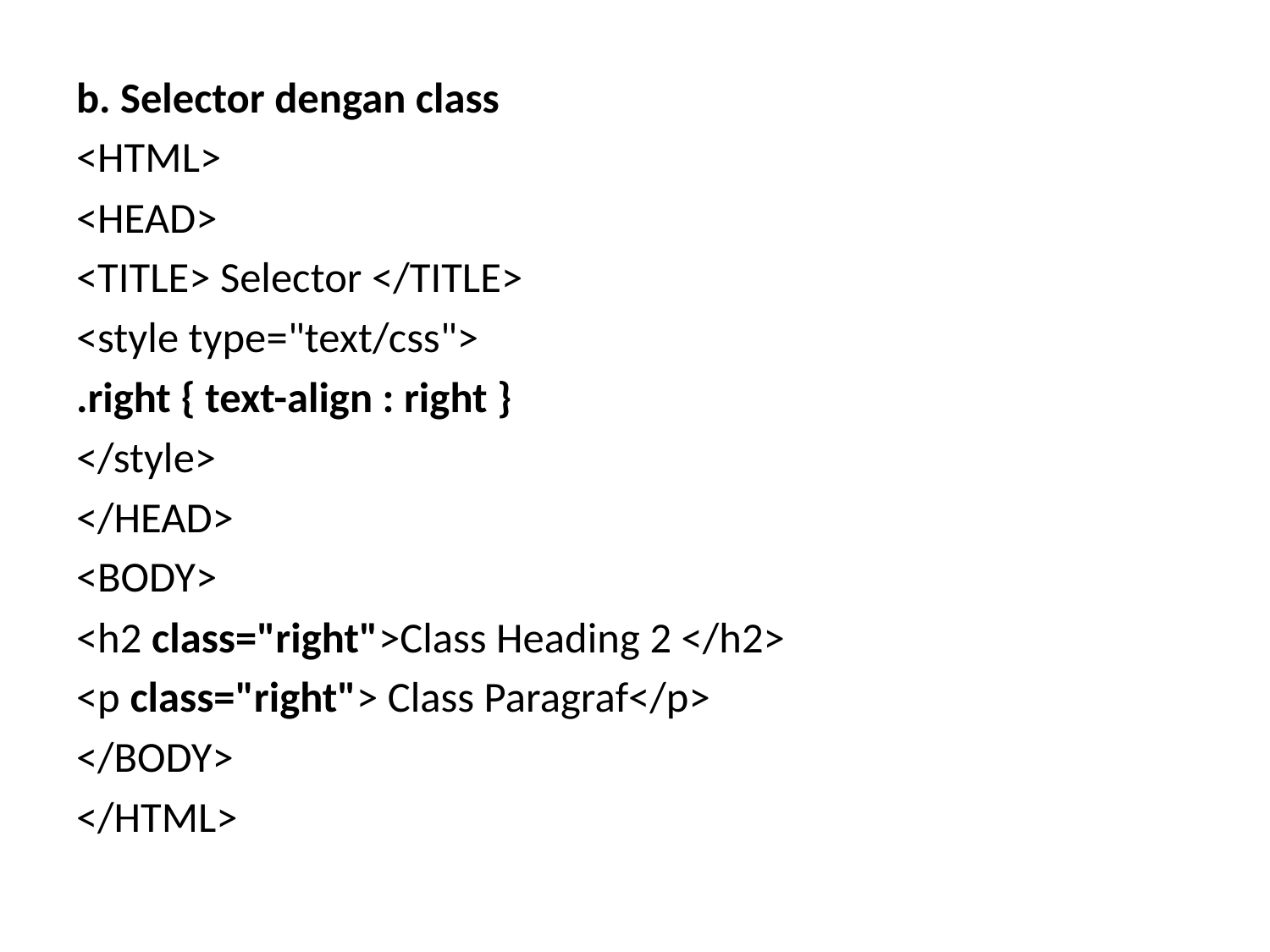

b. Selector dengan class
<HTML>
<HEAD>
<TITLE> Selector </TITLE>
<style type="text/css">
.right { text-align : right }
</style>
</HEAD>
<BODY>
<h2 class="right">Class Heading 2 </h2>
<p class="right"> Class Paragraf</p>
</BODY>
</HTML>